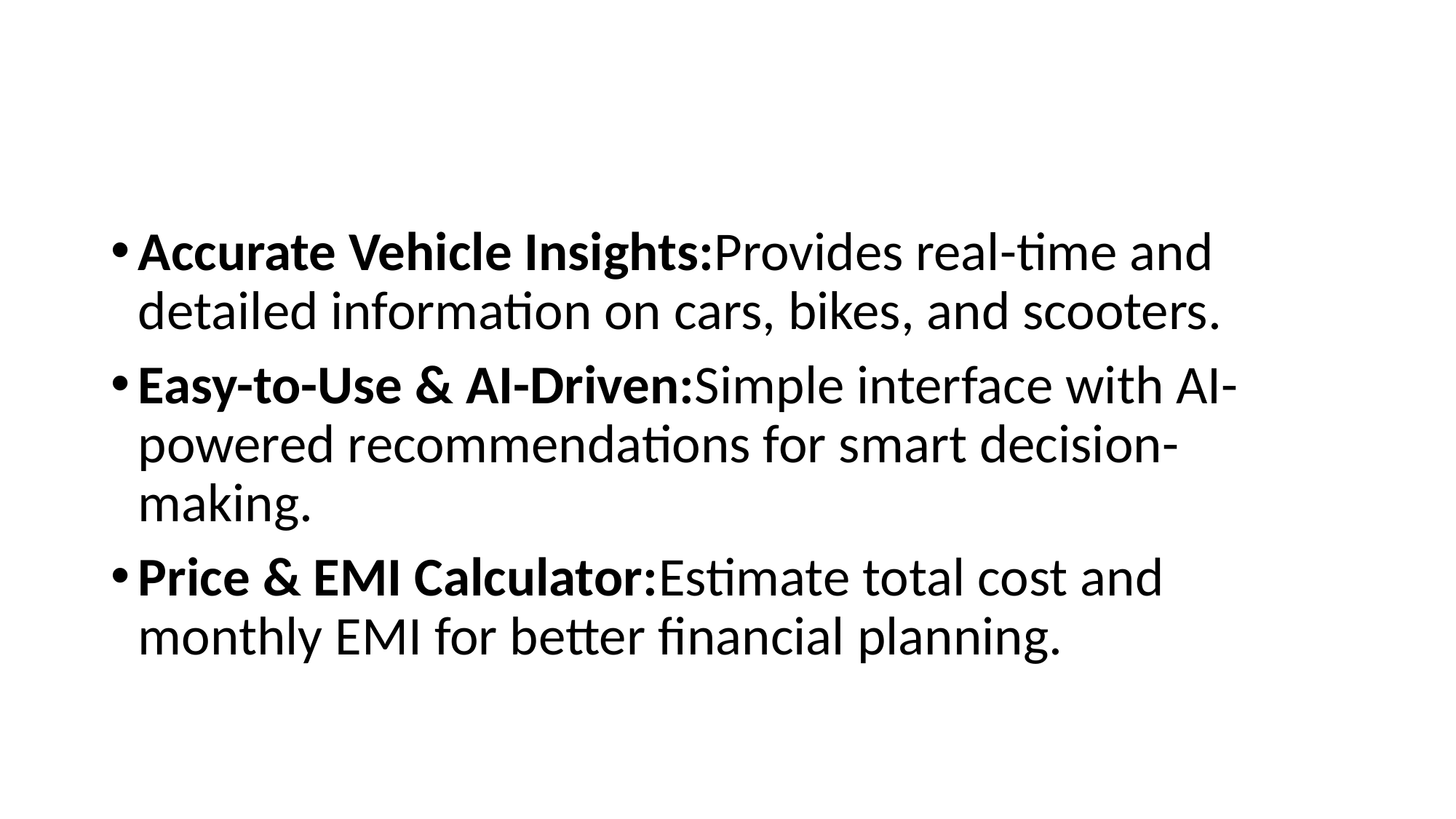

#
Accurate Vehicle Insights:Provides real-time and detailed information on cars, bikes, and scooters.
Easy-to-Use & AI-Driven:Simple interface with AI-powered recommendations for smart decision-making.
Price & EMI Calculator:Estimate total cost and monthly EMI for better financial planning.